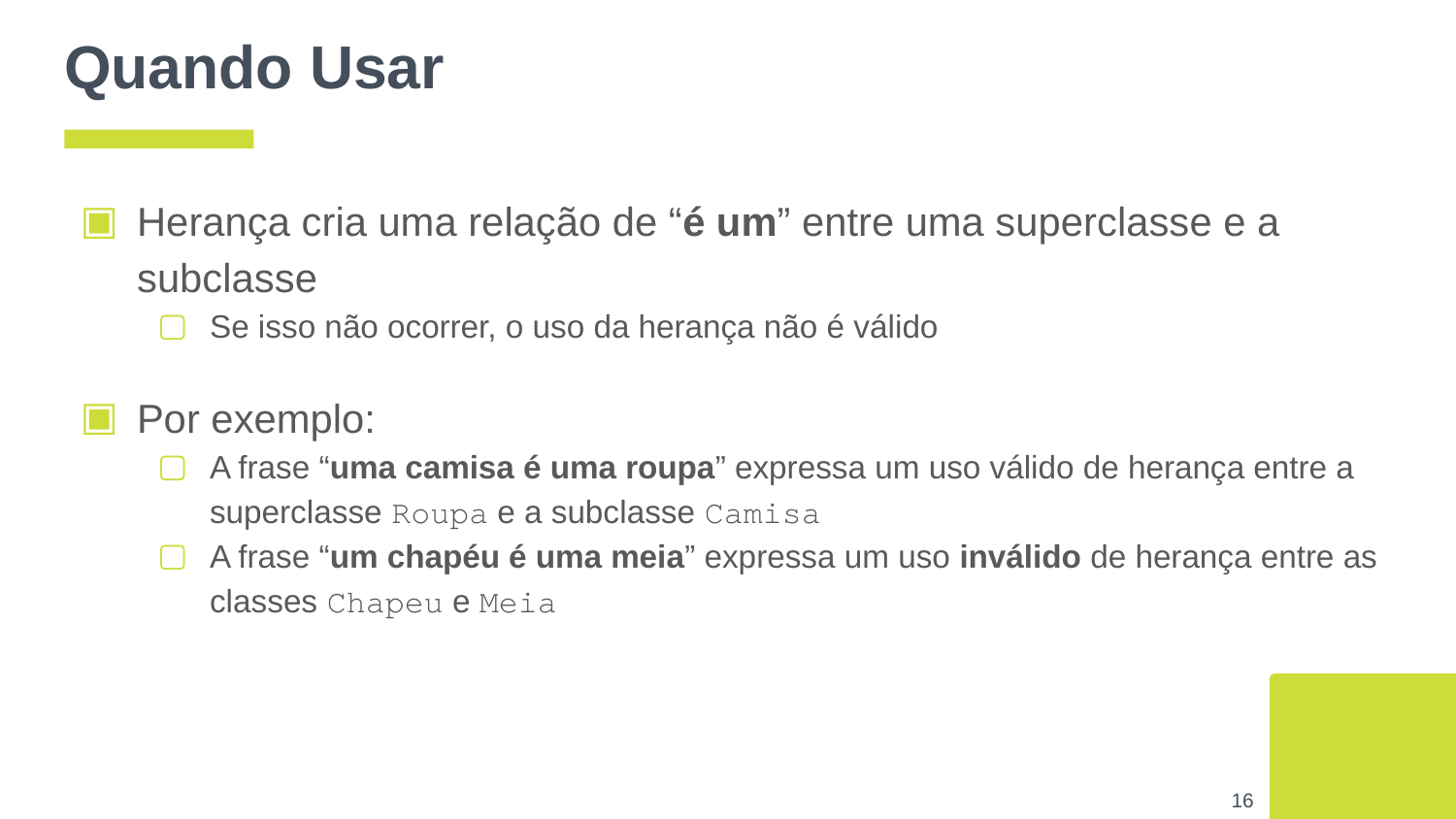

# Quando Usar
Herança cria uma relação de “é um” entre uma superclasse e a subclasse
Se isso não ocorrer, o uso da herança não é válido
Por exemplo:
A frase “uma camisa é uma roupa” expressa um uso válido de herança entre a superclasse Roupa e a subclasse Camisa
A frase “um chapéu é uma meia” expressa um uso inválido de herança entre as classes Chapeu e Meia
16